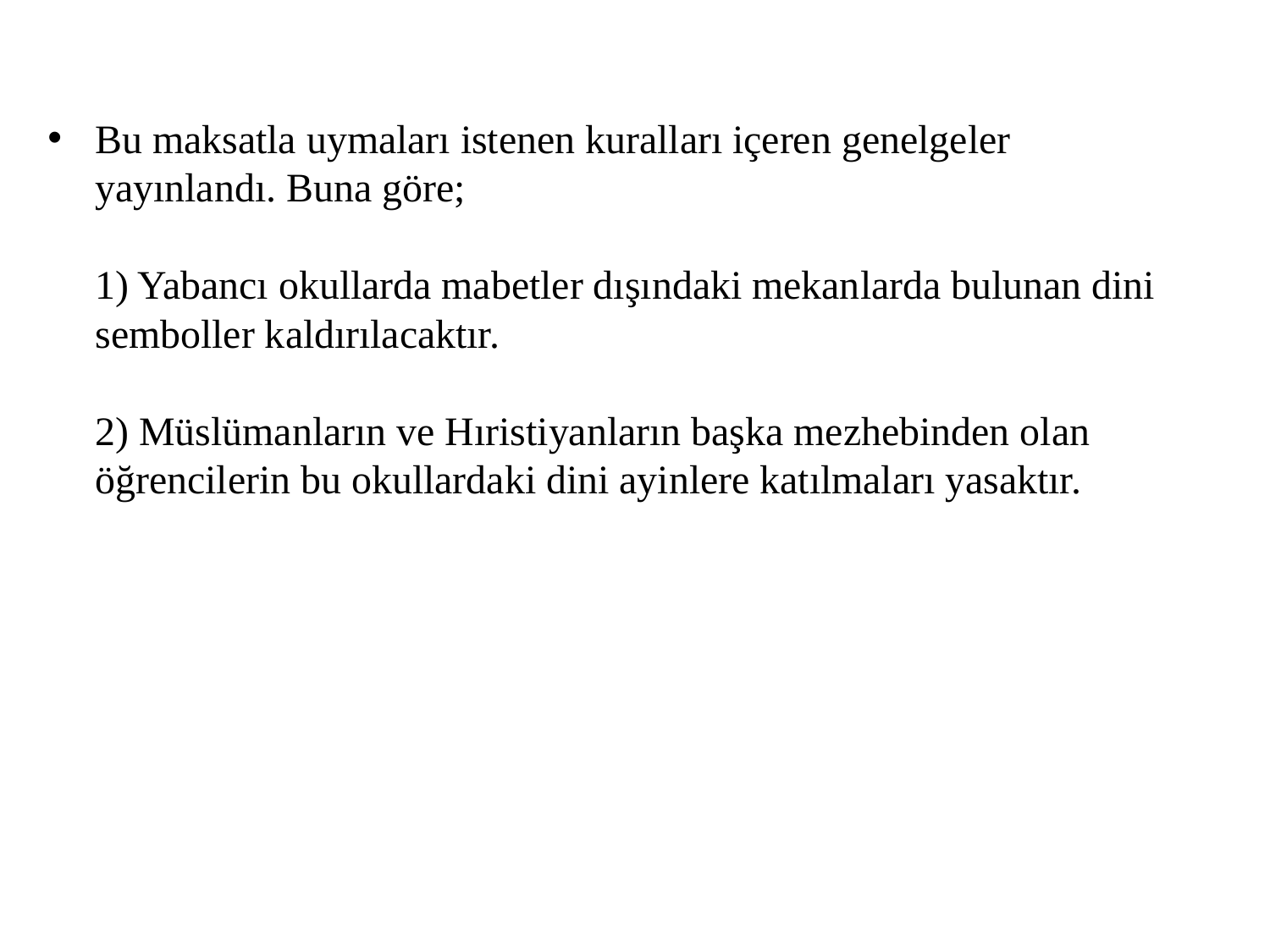

Bu maksatla uymaları istenen kuralları içeren genelgeler yayınlandı. Buna göre;
1) Yabancı okullarda mabetler dışındaki mekanlarda bulunan dini semboller kaldırılacaktır.
2) Müslümanların ve Hıristiyanların başka mezhebinden olan öğrencilerin bu okullardaki dini ayinlere katılmaları yasaktır.